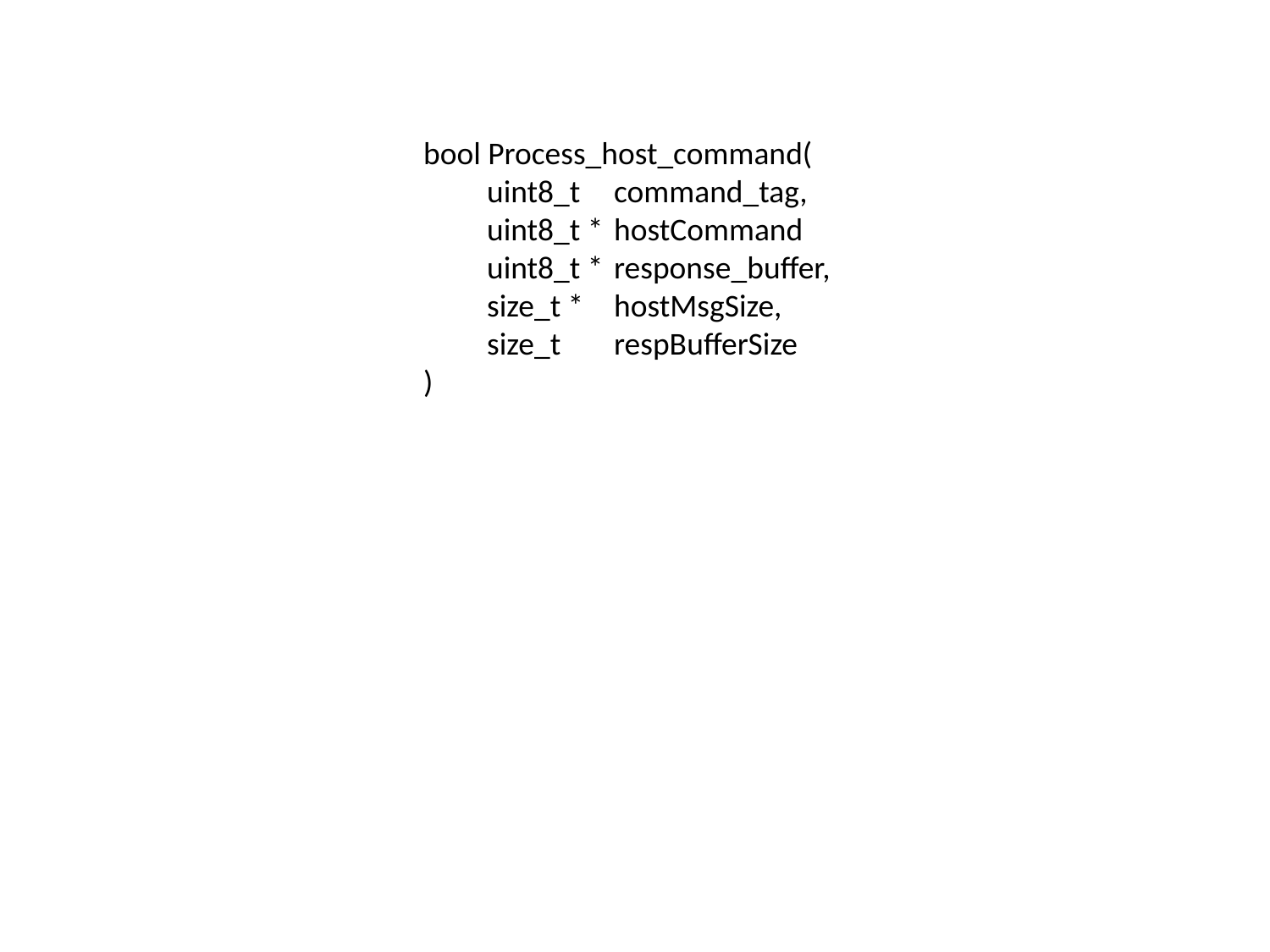

bool Process_host_command(
uint8_t 	command_tag,
uint8_t *	hostCommand
uint8_t *	response_buffer,
size_t *	hostMsgSize,
size_t	respBufferSize
)